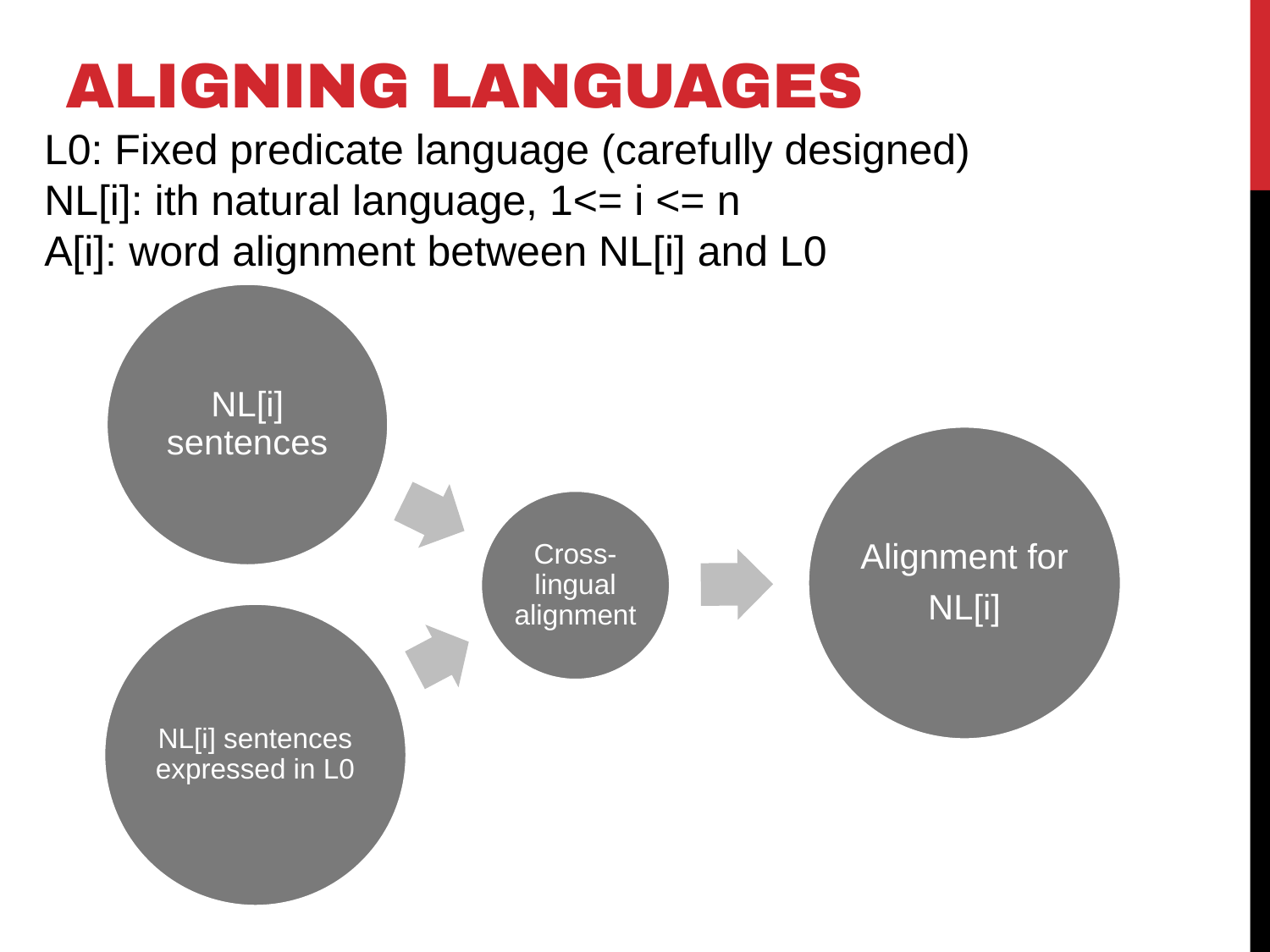

# Aligning languages
L0: Fixed predicate language (carefully designed)
NL[i]: ith natural language, 1<= i <= n
A[i]: word alignment between NL[i] and L0
Cross-lingual alignment

Alignment for
NL[i]

NL[i] sentences expressed in L0

NL[i] sentences